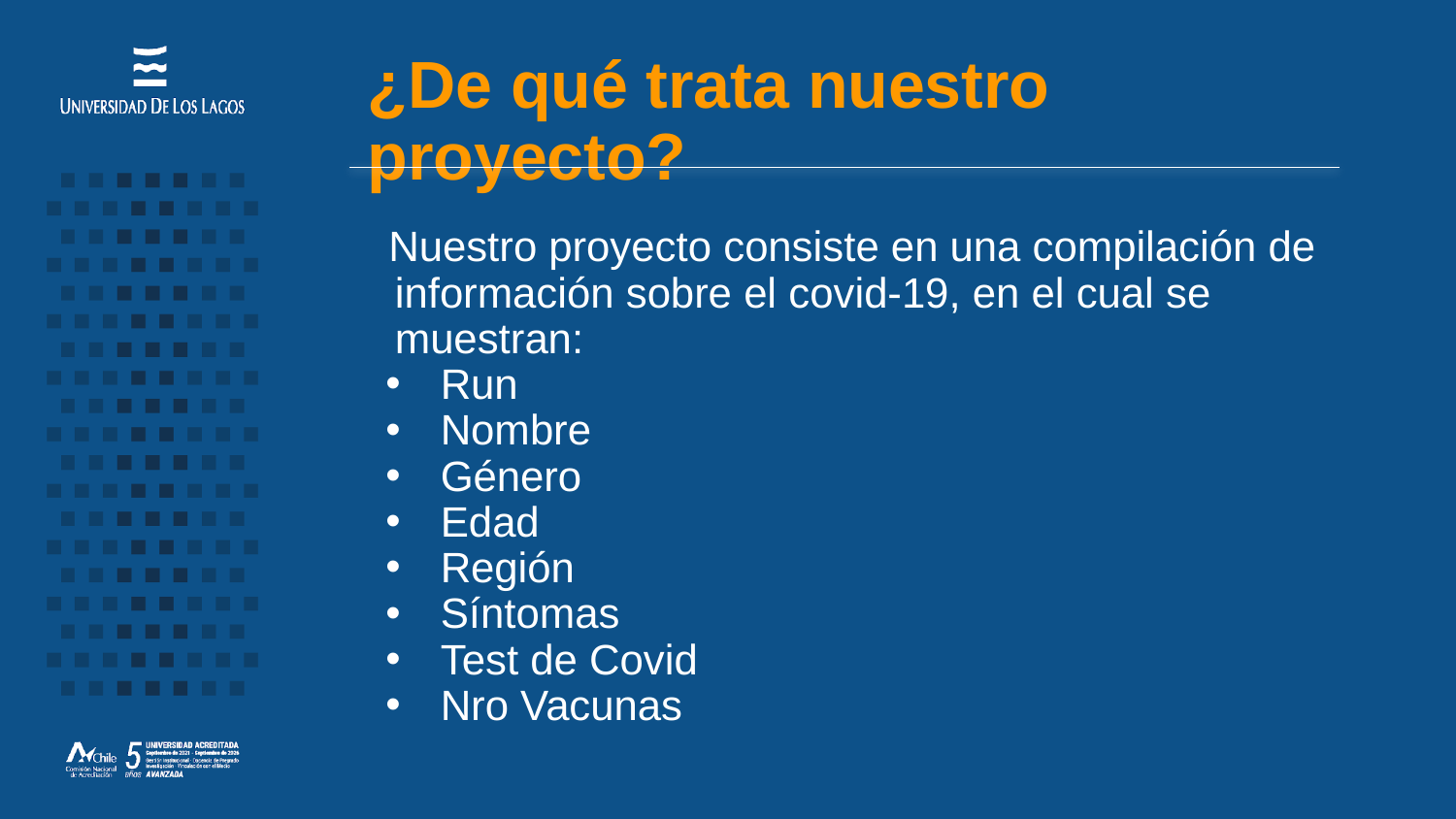

# ¿De qué trata nuestro proyecto?
Nuestro proyecto consiste en una compilación de información sobre el covid-19, en el cual se muestran:
Run
Nombre
Género
Edad
Región
Síntomas
Test de Covid
Nro Vacunas